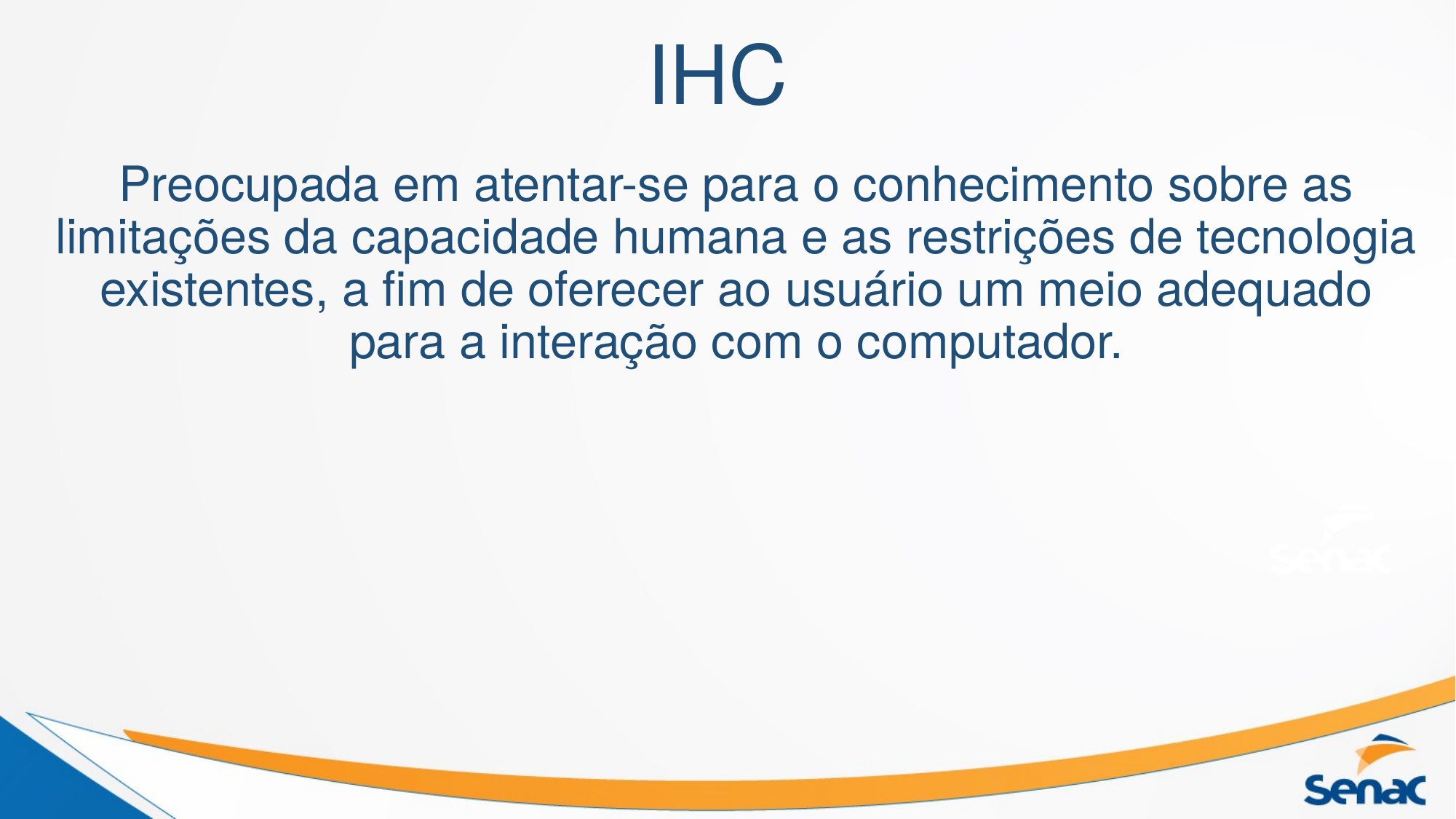

# IHC
Preocupada em atentar-se para o conhecimento sobre as limitações da capacidade humana e as restrições de tecnologia existentes, a fim de oferecer ao usuário um meio adequado para a interação com o computador.